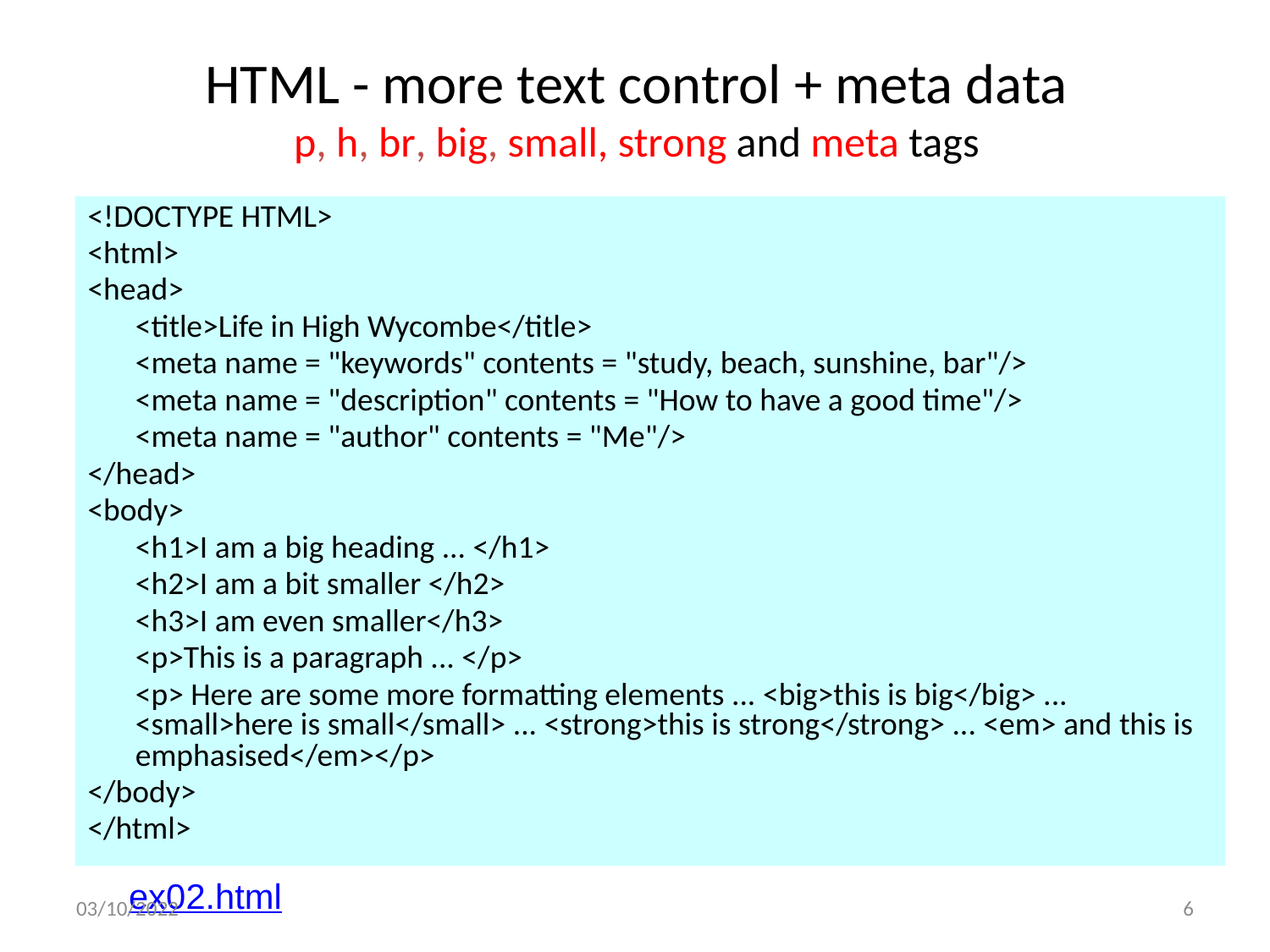

# HTML - more text control + meta data p, h, br, big, small, strong and meta tags
<!DOCTYPE HTML>
<html>
<head>
	<title>Life in High Wycombe</title>
	<meta name = "keywords" contents = "study, beach, sunshine, bar"/>
	<meta name = "description" contents = "How to have a good time"/>
	<meta name = "author" contents = "Me"/>
</head>
<body>
	<h1>I am a big heading ... </h1>
	<h2>I am a bit smaller </h2>
	<h3>I am even smaller</h3>
	<p>This is a paragraph ... </p>
	<p> Here are some more formatting elements ... <big>this is big</big> ... <small>here is small</small> ... <strong>this is strong</strong> ... <em> and this is emphasised</em></p>
</body>
</html>
ex02.html
03/10/2022
6